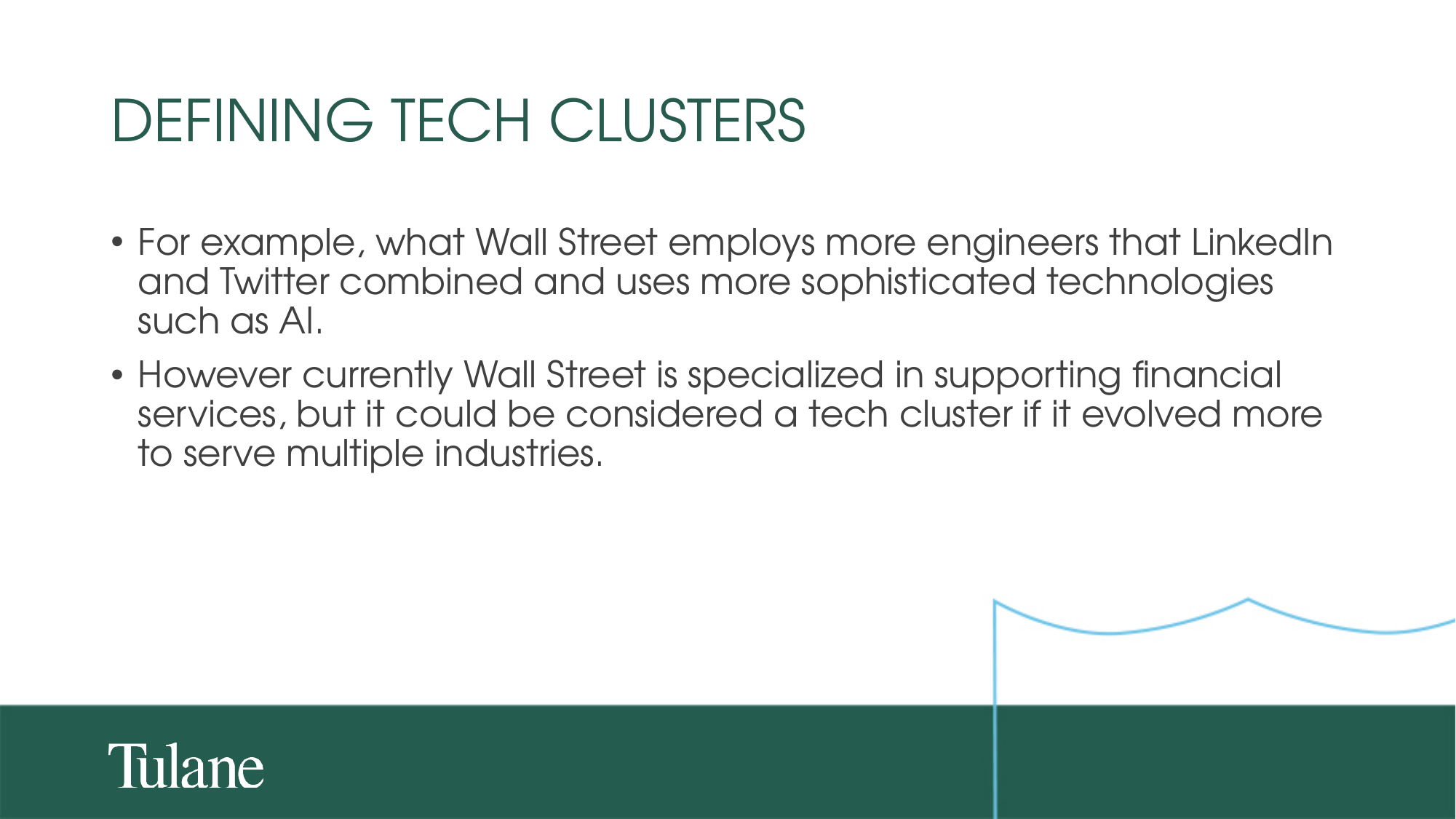

# Defining tech clusters
For example, what Wall Street employs more engineers that LinkedIn and Twitter combined and uses more sophisticated technologies such as AI.
However currently Wall Street is specialized in supporting financial services, but it could be considered a tech cluster if it evolved more to serve multiple industries.